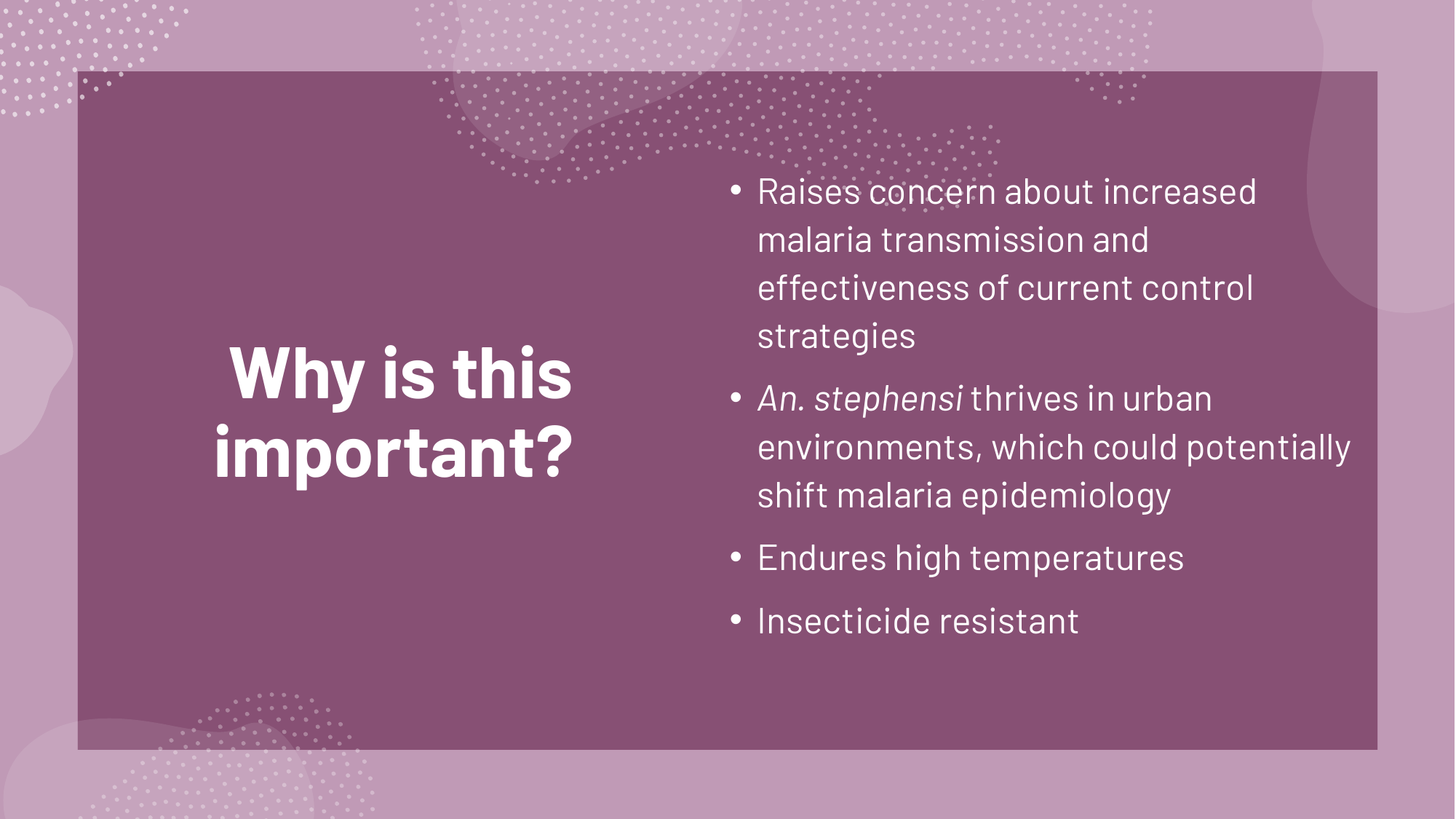

# Why is this important?
Raises concern about increased malaria transmission and effectiveness of current control strategies
An. stephensi thrives in urban environments, which could potentially shift malaria epidemiology
Endures high temperatures
Insecticide resistant